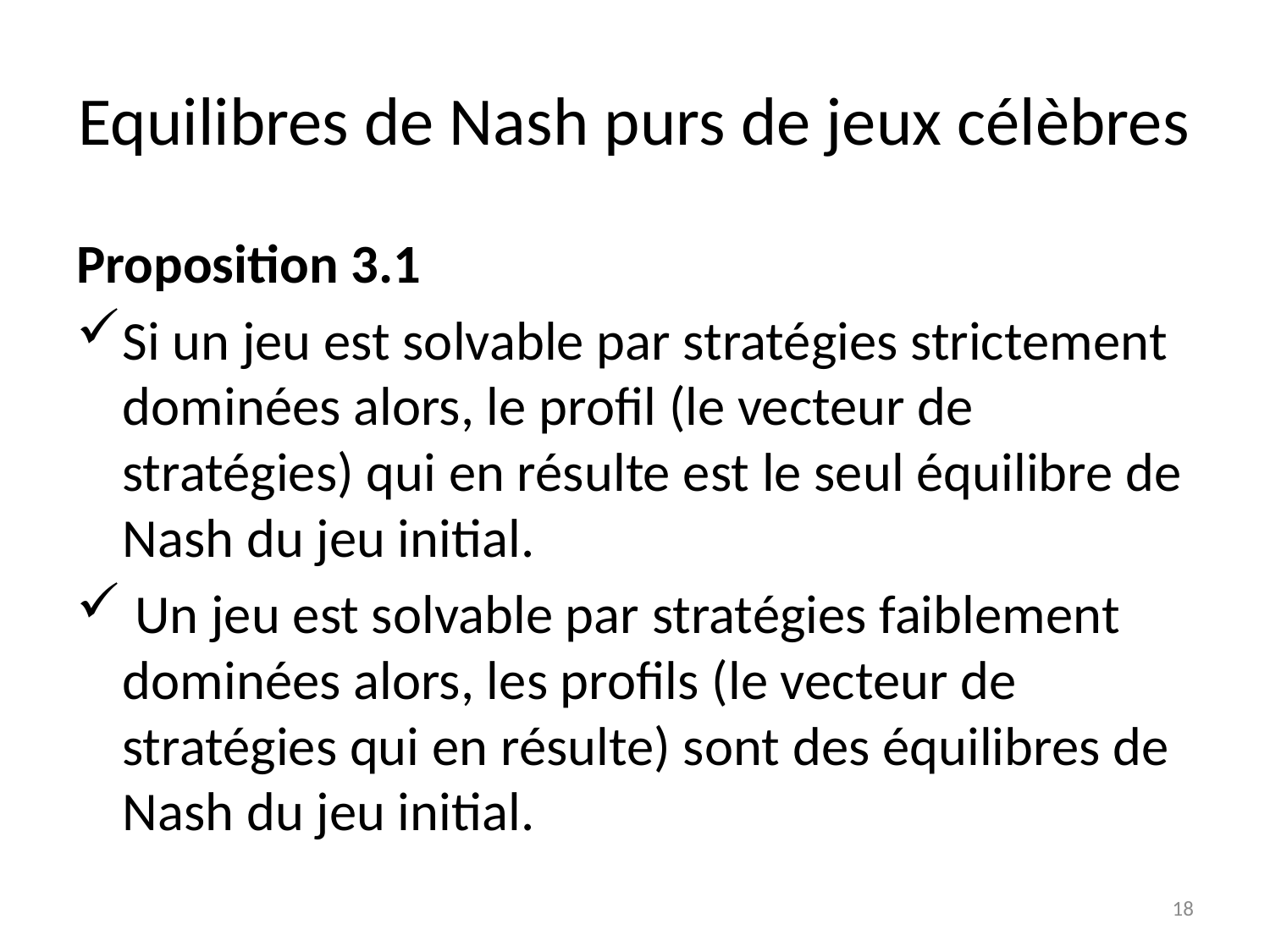

# Equilibres de Nash purs de jeux célèbres
Proposition 3.1
Si un jeu est solvable par stratégies strictement dominées alors, le profil (le vecteur de stratégies) qui en résulte est le seul équilibre de Nash du jeu initial.
 Un jeu est solvable par stratégies faiblement  dominées alors, les profils (le vecteur de stratégies qui en résulte) sont des équilibres de Nash du jeu initial.

18